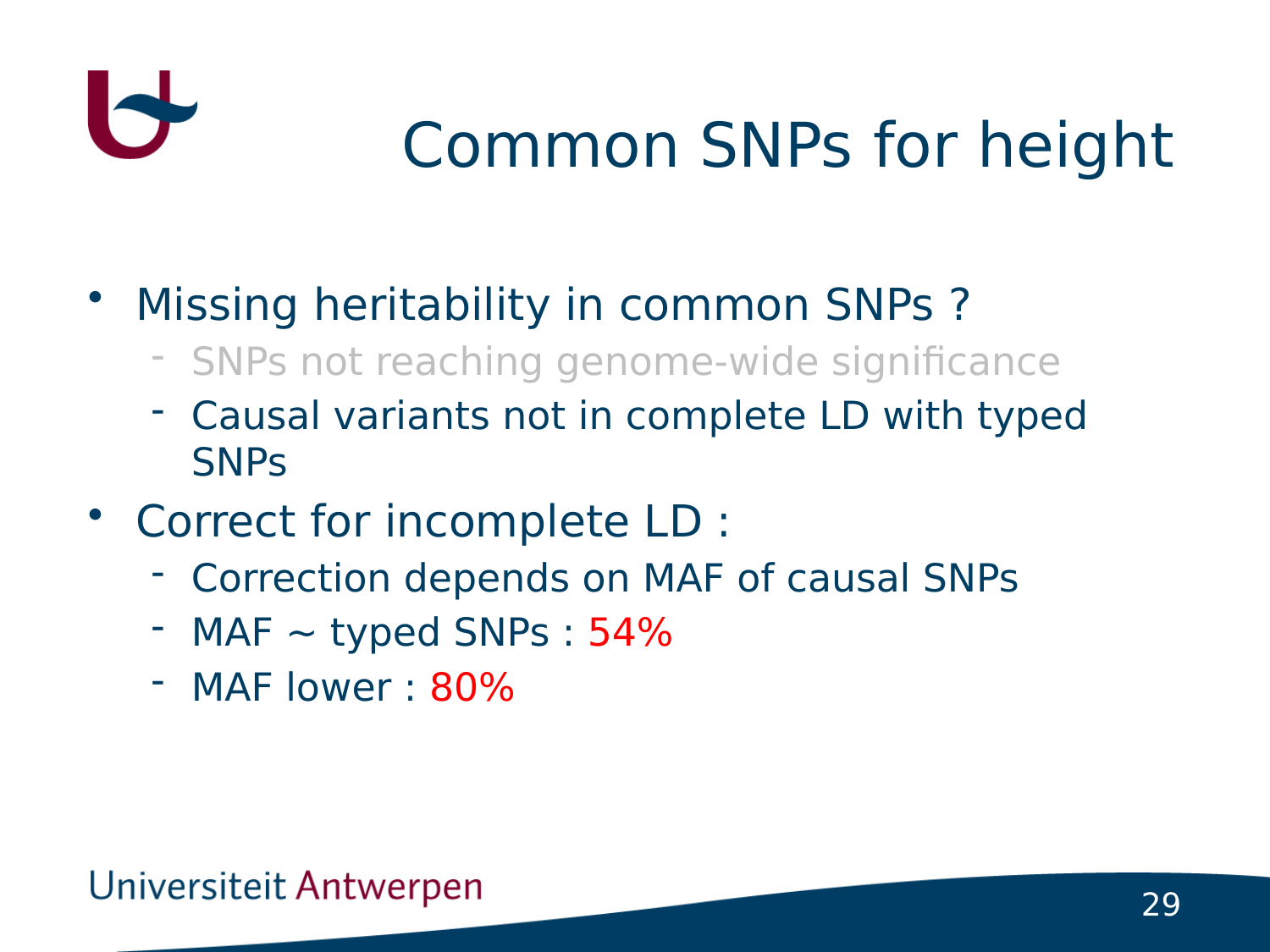

# Common SNPs for height
Missing heritability in common SNPs ?
SNPs not reaching genome-wide significance
Causal variants not in complete LD with typed SNPs
Correct for incomplete LD :
Correction depends on MAF of causal SNPs
MAF ~ typed SNPs : 54%
MAF lower : 80%